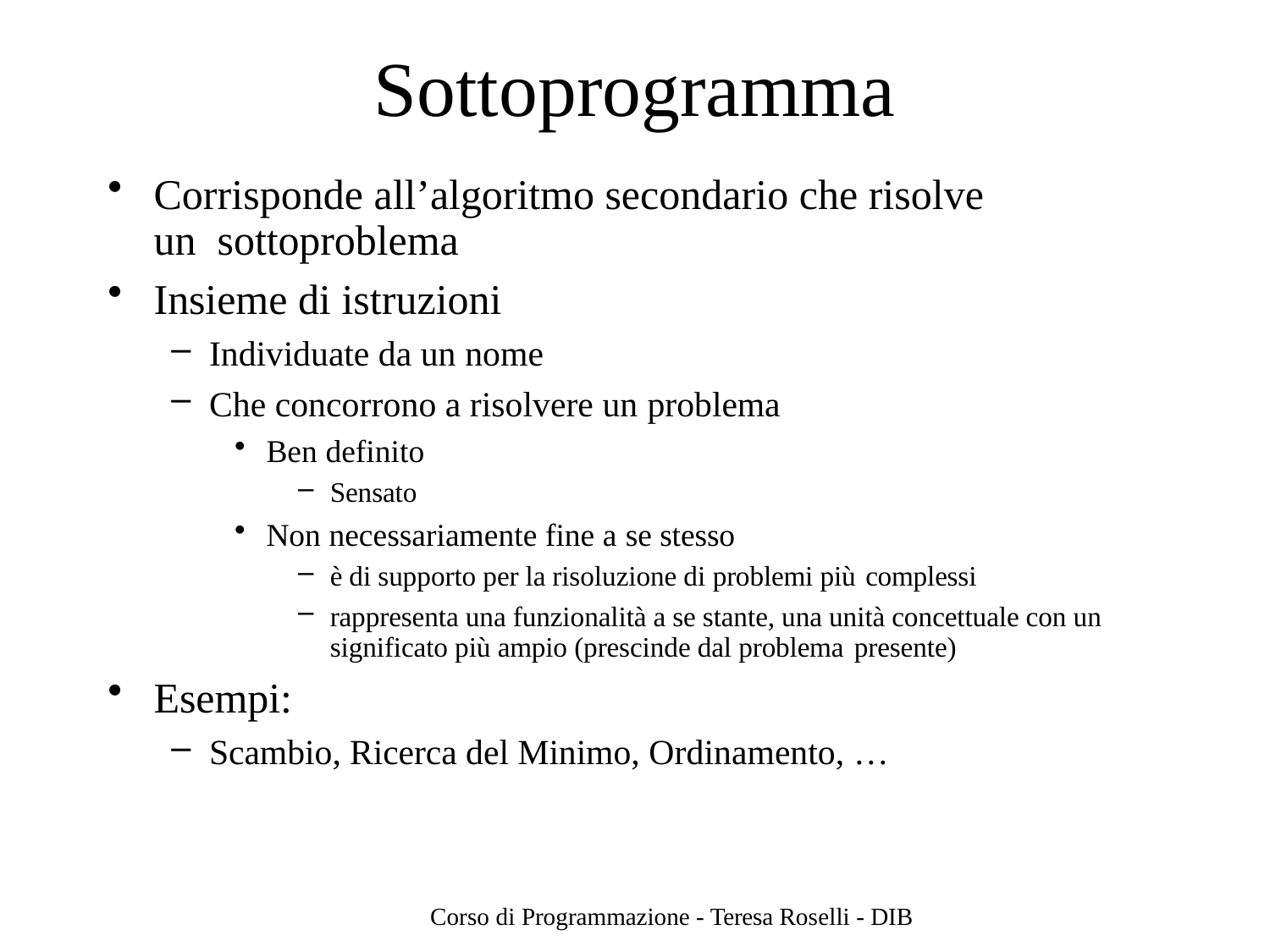

# Sottoprogramma
Corrisponde all’algoritmo secondario che risolve un  sottoproblema
Insieme di istruzioni
Individuate da un nome
Che concorrono a risolvere un problema
Ben definito
Sensato
Non necessariamente fine a se stesso
è di supporto per la risoluzione di problemi più complessi
rappresenta una funzionalità a se stante, una unità concettuale con un  significato più ampio (prescinde dal problema presente)
Esempi:
Scambio, Ricerca del Minimo, Ordinamento, …
Corso di Programmazione - Teresa Roselli - DIB